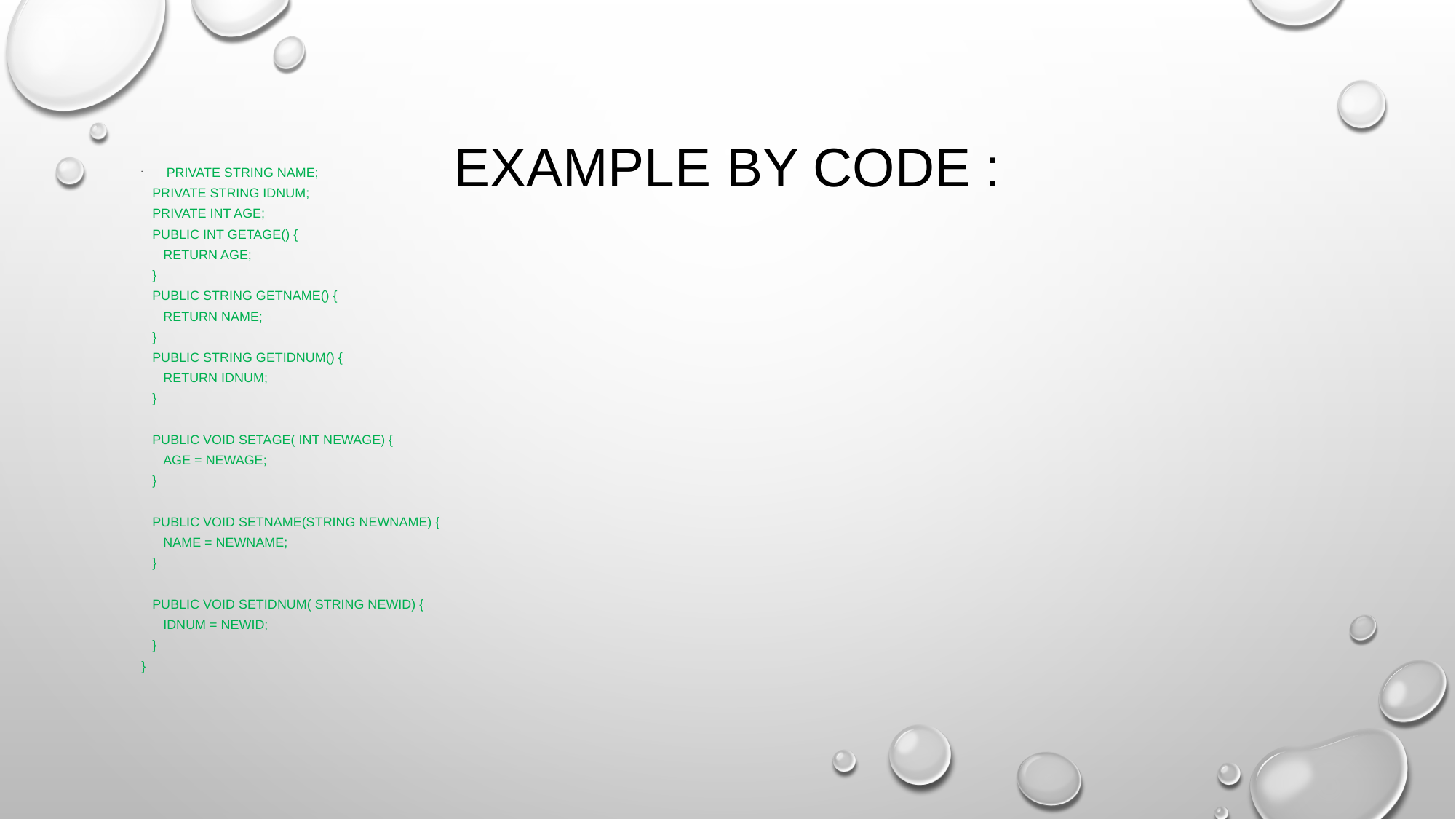

# Example by code :
    private String name;
   private String idNum;
   private int age;
   public int getAge() {
      return age;
   }
   public String getName() {
      return name;
   }
   public String getIdNum() {
      return idNum;
   }

   public void setAge( int newAge) {
      age = newAge;
   }

   public void setName(String newName) {
      name = newName;
   }

   public void setIdNum( String newId) {
      idNum = newId;
   }
}